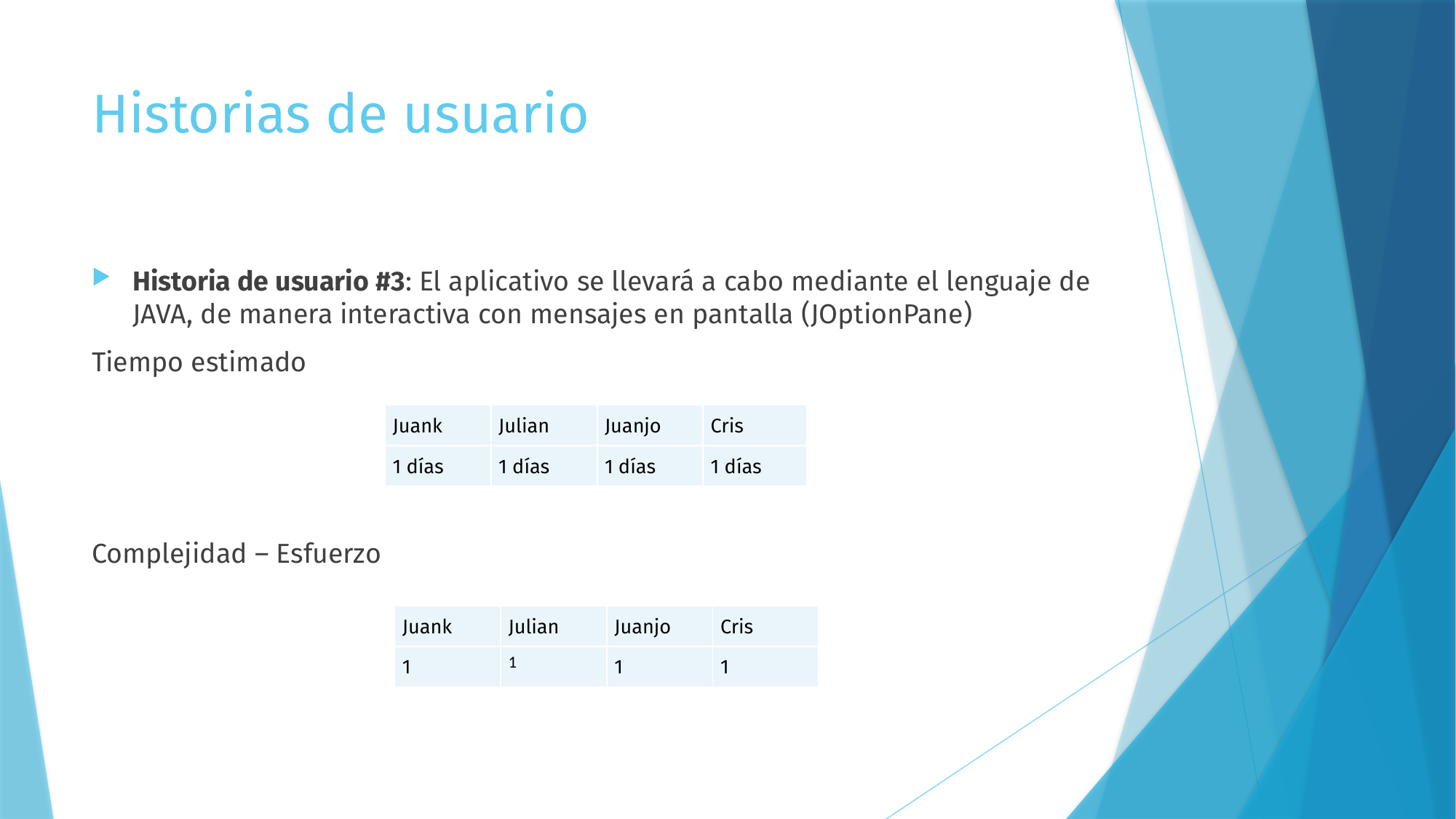

# Historias de usuario
Historia de usuario #3: El aplicativo se llevará a cabo mediante el lenguaje de JAVA, de manera interactiva con mensajes en pantalla (JOptionPane)
Tiempo estimado

Complejidad – Esfuerzo

| Juank | Julian | Juanjo | Cris |
| --- | --- | --- | --- |
| 1 días | 1 días | 1 días | 1 días |
| Juank | Julian | Juanjo | Cris |
| --- | --- | --- | --- |
| 1 | 1 | 1 | 1 |